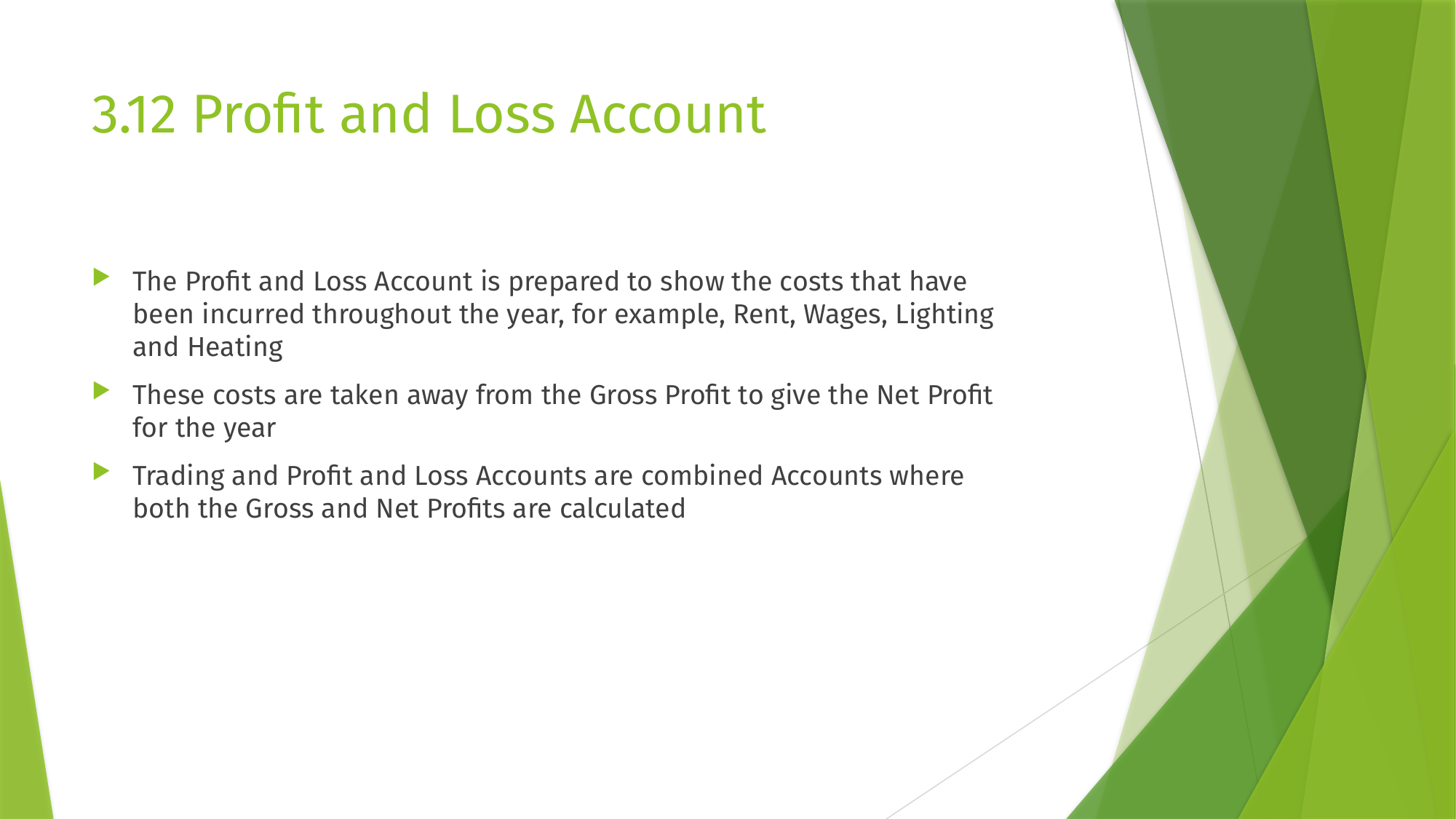

# 3.12 Profit and Loss Account
The Profit and Loss Account is prepared to show the costs that have been incurred throughout the year, for example, Rent, Wages, Lighting and Heating
These costs are taken away from the Gross Profit to give the Net Profit for the year
Trading and Profit and Loss Accounts are combined Accounts where both the Gross and Net Profits are calculated